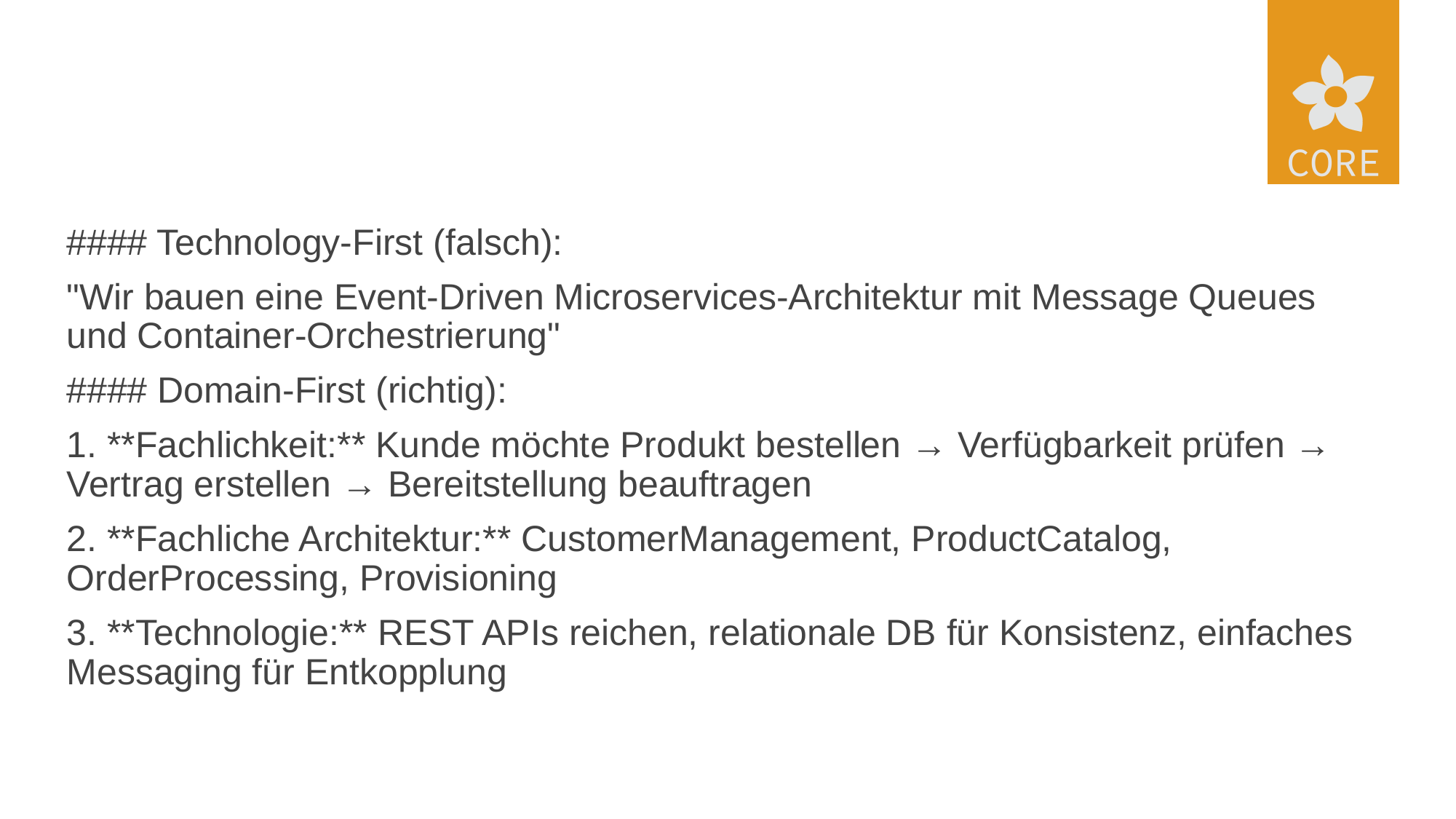

#
#### Technology-First (falsch):
"Wir bauen eine Event-Driven Microservices-Architektur mit Message Queues und Container-Orchestrierung"
#### Domain-First (richtig):
1. **Fachlichkeit:** Kunde möchte Produkt bestellen → Verfügbarkeit prüfen → Vertrag erstellen → Bereitstellung beauftragen
2. **Fachliche Architektur:** CustomerManagement, ProductCatalog, OrderProcessing, Provisioning
3. **Technologie:** REST APIs reichen, relationale DB für Konsistenz, einfaches Messaging für Entkopplung